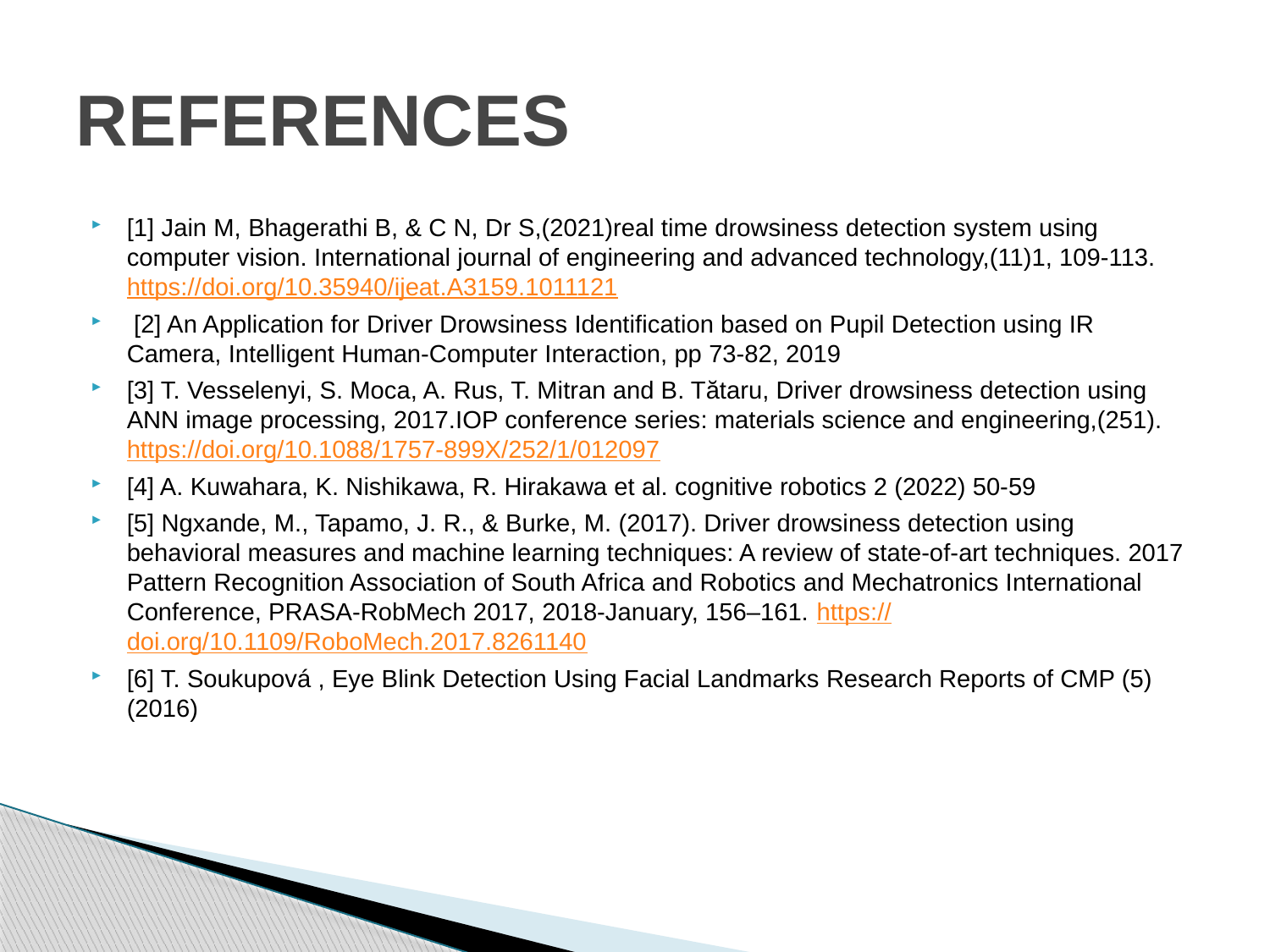

# REFERENCES
[1] Jain M, Bhagerathi B, & C N, Dr S,(2021)real time drowsiness detection system using computer vision. International journal of engineering and advanced technology,(11)1, 109-113. https://doi.org/10.35940/ijeat.A3159.1011121
 [2] An Application for Driver Drowsiness Identification based on Pupil Detection using IR Camera, Intelligent Human-Computer Interaction, pp 73-82, 2019
[3] T. Vesselenyi, S. Moca, A. Rus, T. Mitran and B. Tătaru, Driver drowsiness detection using ANN image processing, 2017.IOP conference series: materials science and engineering,(251). https://doi.org/10.1088/1757-899X/252/1/012097
[4] A. Kuwahara, K. Nishikawa, R. Hirakawa et al. cognitive robotics 2 (2022) 50-59
[5] Ngxande, M., Tapamo, J. R., & Burke, M. (2017). Driver drowsiness detection using behavioral measures and machine learning techniques: A review of state-of-art techniques. 2017 Pattern Recognition Association of South Africa and Robotics and Mechatronics International Conference, PRASA-RobMech 2017, 2018-January, 156–161. https://doi.org/10.1109/RoboMech.2017.8261140
[6] T. Soukupová , Eye Blink Detection Using Facial Landmarks Research Reports of CMP (5) (2016)